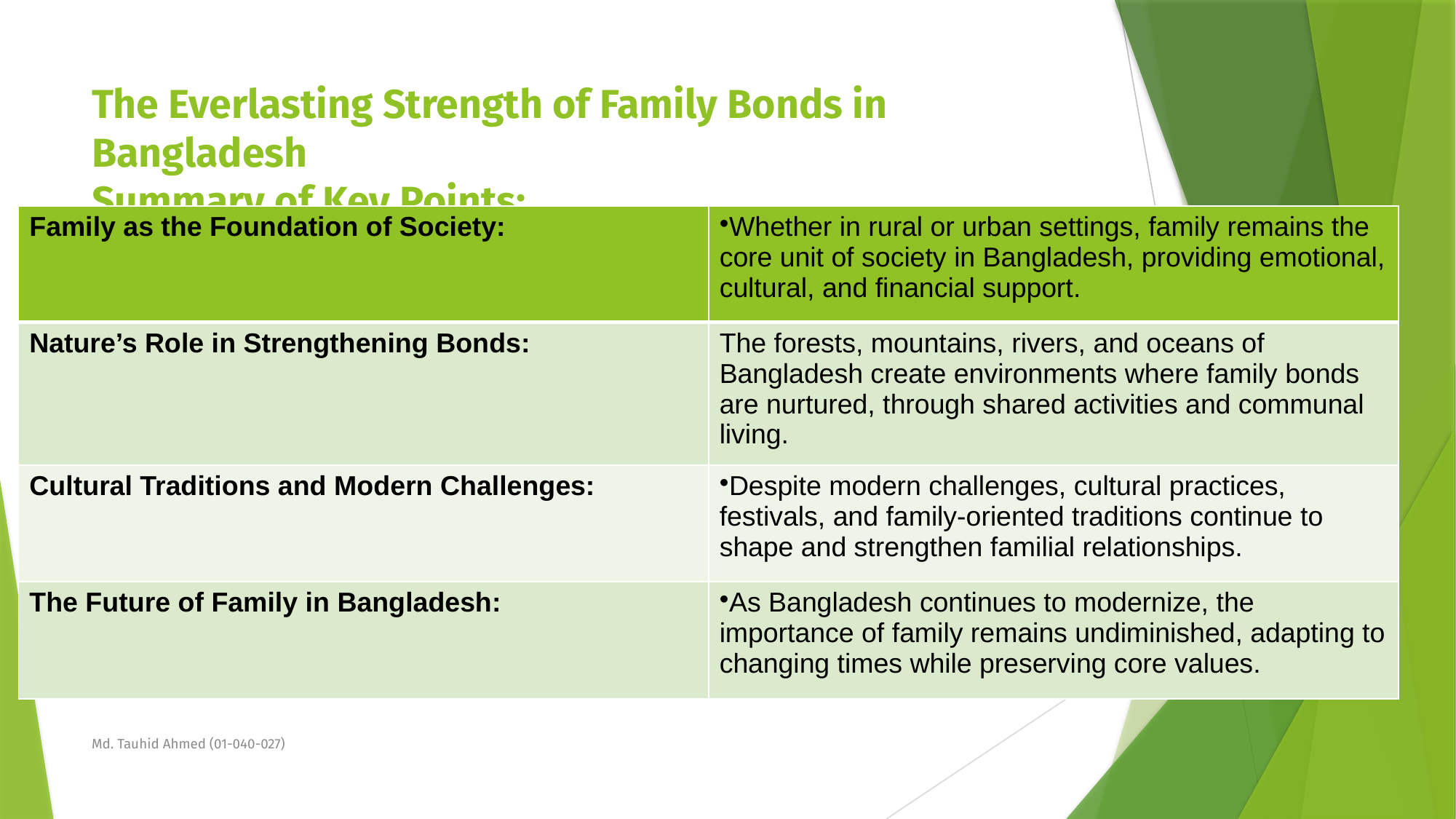

# The Everlasting Strength of Family Bonds in Bangladesh Summary of Key Points:
| Family as the Foundation of Society: | Whether in rural or urban settings, family remains the core unit of society in Bangladesh, providing emotional, cultural, and financial support. |
| --- | --- |
| Nature’s Role in Strengthening Bonds: | The forests, mountains, rivers, and oceans of Bangladesh create environments where family bonds are nurtured, through shared activities and communal living. |
| Cultural Traditions and Modern Challenges: | Despite modern challenges, cultural practices, festivals, and family-oriented traditions continue to shape and strengthen familial relationships. |
| The Future of Family in Bangladesh: | As Bangladesh continues to modernize, the importance of family remains undiminished, adapting to changing times while preserving core values. |

Md. Tauhid Ahmed (01-040-027)